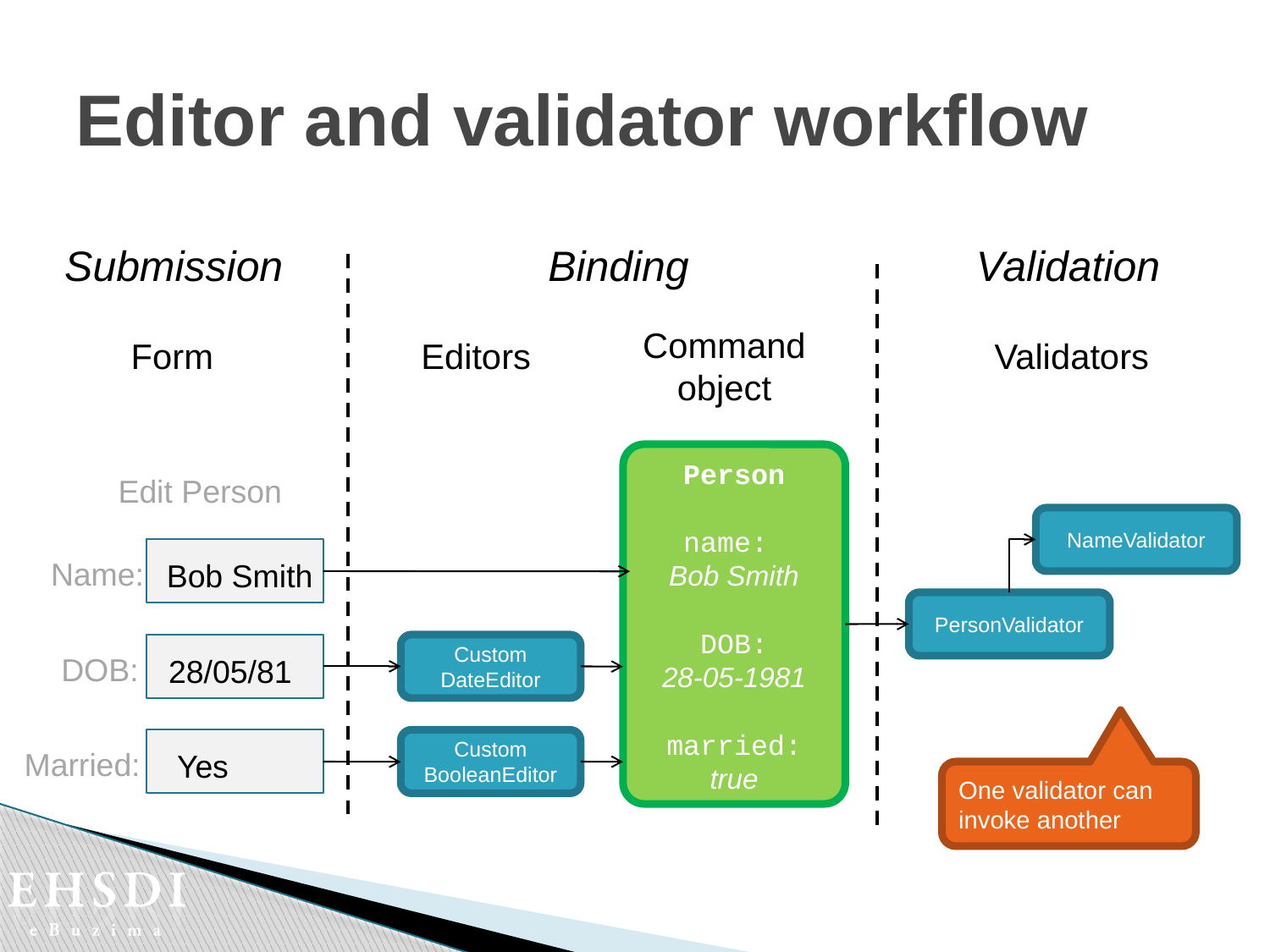

# Editor and validator workflow
Submission
Binding
Validation
Command
object
Form
Editors
Validators
Person

name:
Bob Smith

DOB:
28-05-1981

married:
true

Edit Person
NameValidator

Name:
Bob Smith
PersonValidator

Custom
DateEditor
DOB:
28/05/81

Custom
BooleanEditor
Married:
Yes
One validator can invoke another